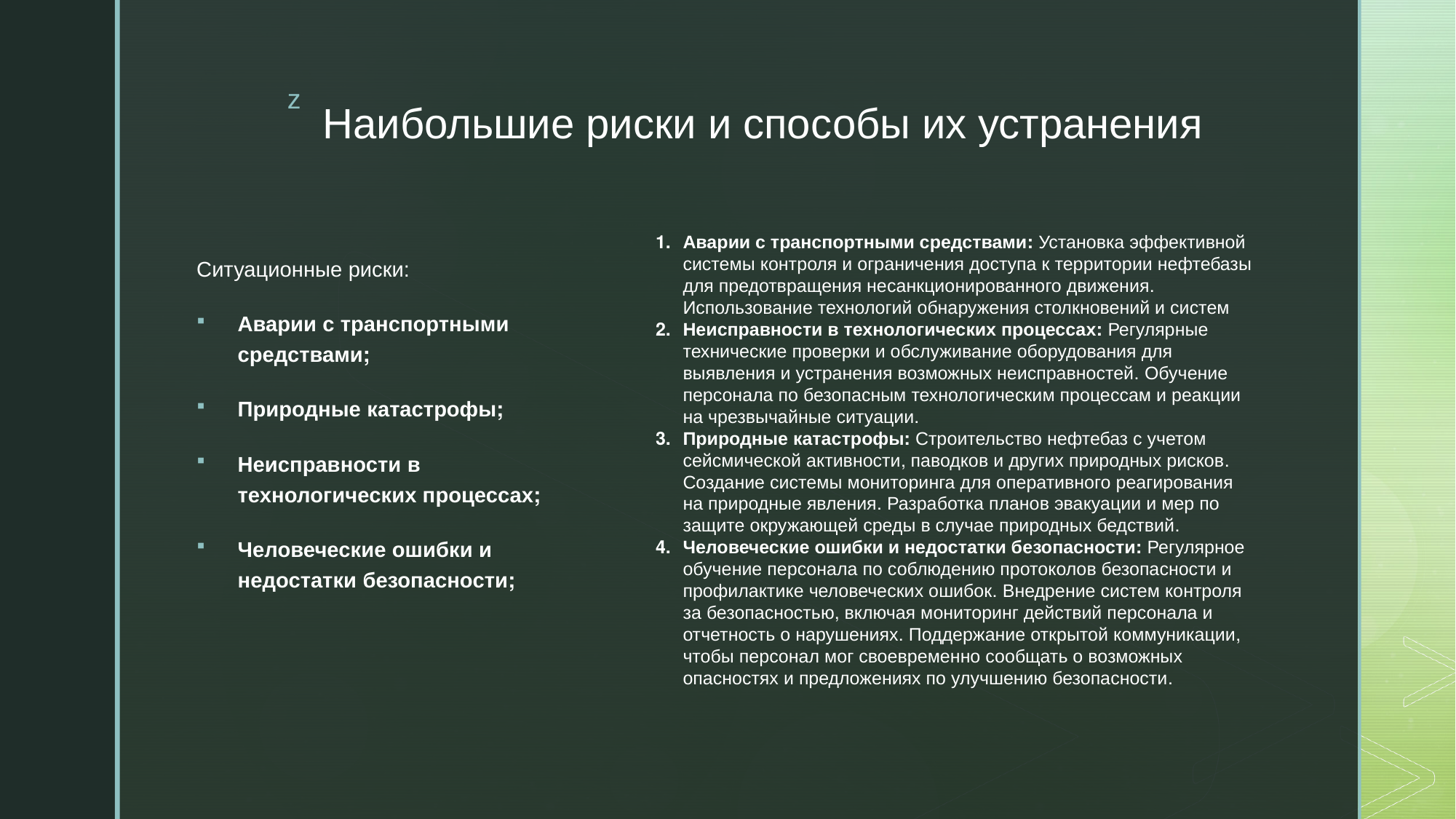

# Наибольшие риски и способы их устранения
Аварии с транспортными средствами: Установка эффективной системы контроля и ограничения доступа к территории нефтебазы для предотвращения несанкционированного движения. Использование технологий обнаружения столкновений и систем
Неисправности в технологических процессах: Регулярные технические проверки и обслуживание оборудования для выявления и устранения возможных неисправностей. Обучение персонала по безопасным технологическим процессам и реакции на чрезвычайные ситуации.
Природные катастрофы: Строительство нефтебаз с учетом сейсмической активности, паводков и других природных рисков. Создание системы мониторинга для оперативного реагирования на природные явления. Разработка планов эвакуации и мер по защите окружающей среды в случае природных бедствий.
Человеческие ошибки и недостатки безопасности: Регулярное обучение персонала по соблюдению протоколов безопасности и профилактике человеческих ошибок. Внедрение систем контроля за безопасностью, включая мониторинг действий персонала и отчетность о нарушениях. Поддержание открытой коммуникации, чтобы персонал мог своевременно сообщать о возможных опасностях и предложениях по улучшению безопасности.
Ситуационные риски:
Аварии с транспортными средствами;
Природные катастрофы;
Неисправности в технологических процессах;
Человеческие ошибки и недостатки безопасности;